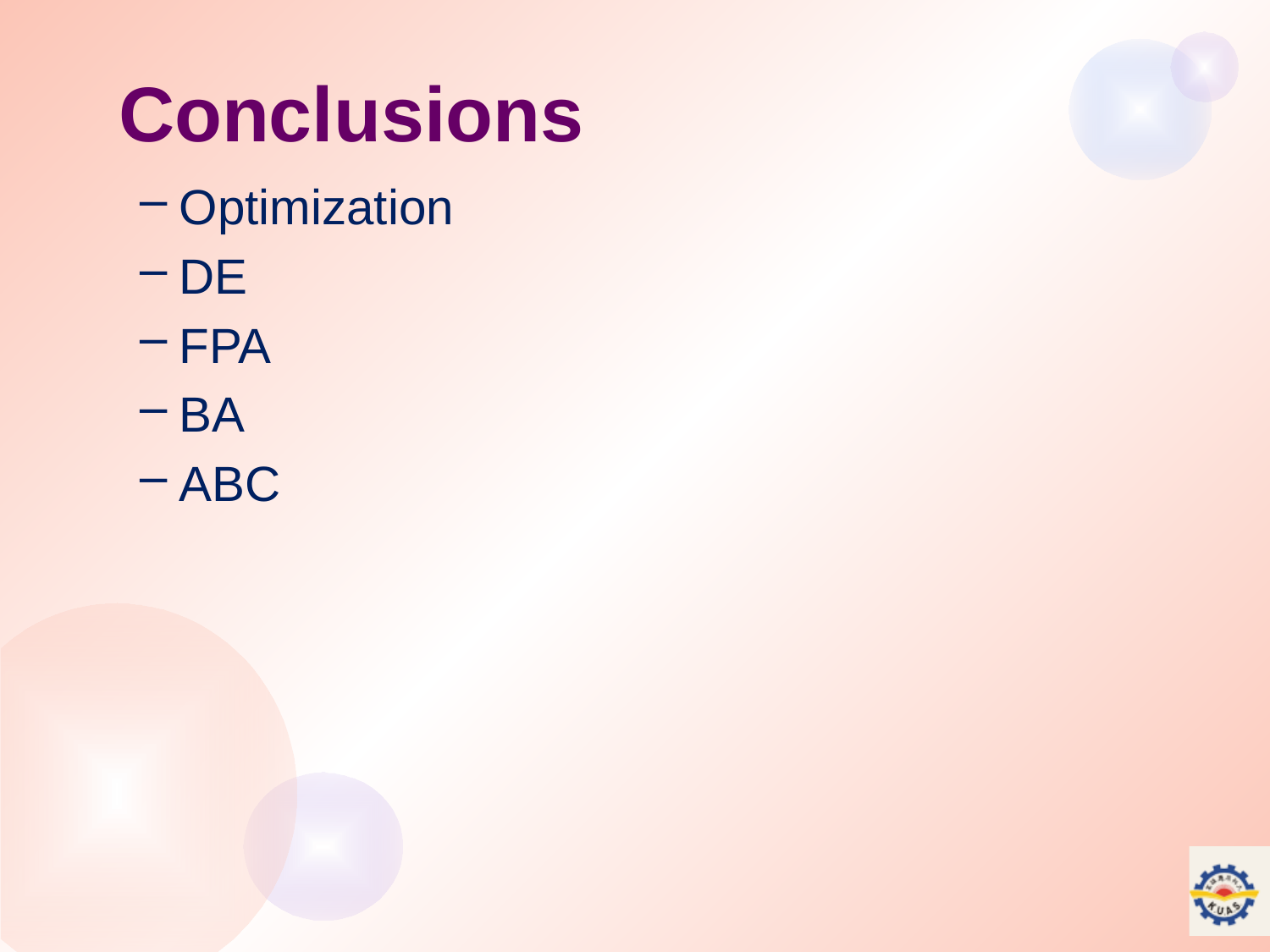

# Conclusions
Optimization
DE
FPA
BA
ABC